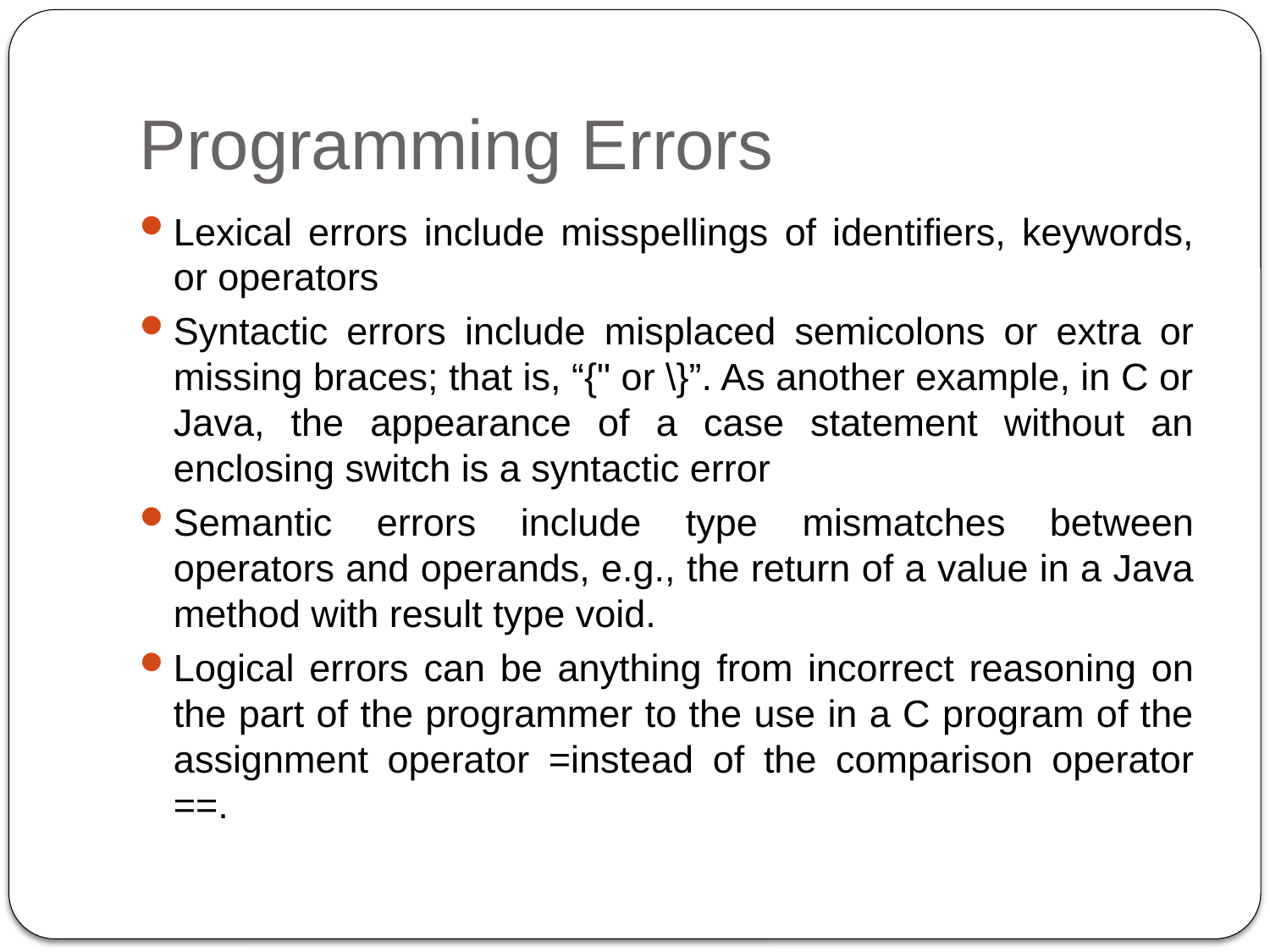

# Programming Errors
Lexical errors include misspellings of identifiers, keywords, or operators
Syntactic errors include misplaced semicolons or extra or missing braces; that is, “{" or \}”. As another example, in C or Java, the appearance of a case statement without an enclosing switch is a syntactic error
Semantic errors include type mismatches between operators and operands, e.g., the return of a value in a Java method with result type void.
Logical errors can be anything from incorrect reasoning on the part of the programmer to the use in a C program of the assignment operator =instead of the comparison operator ==.